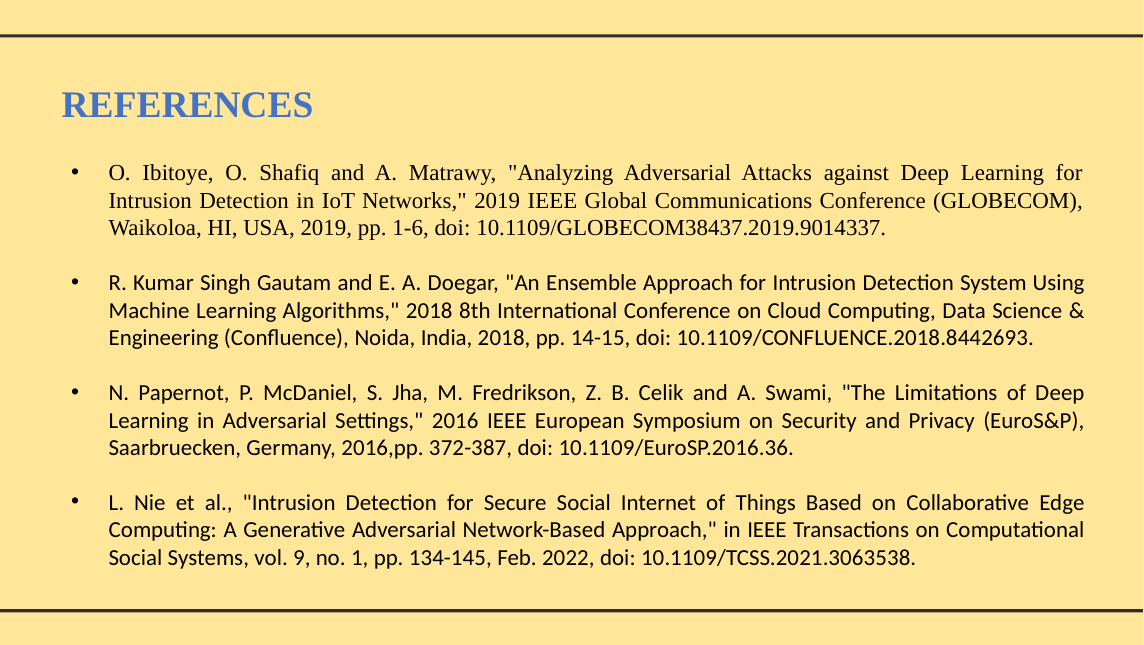

REFERENCES

O. Ibitoye, O. Shafiq and A. Matrawy, "Analyzing Adversarial Attacks against Deep Learning for Intrusion Detection in IoT Networks," 2019 IEEE Global Communications Conference (GLOBECOM), Waikoloa, HI, USA, 2019, pp. 1-6, doi: 10.1109/GLOBECOM38437.2019.9014337.

R. Kumar Singh Gautam and E. A. Doegar, "An Ensemble Approach for Intrusion Detection System Using Machine Learning Algorithms," 2018 8th International Conference on Cloud Computing, Data Science & Engineering (Confluence), Noida, India, 2018, pp. 14-15, doi: 10.1109/CONFLUENCE.2018.8442693.

N. Papernot, P. McDaniel, S. Jha, M. Fredrikson, Z. B. Celik and A. Swami, "The Limitations of Deep Learning in Adversarial Settings," 2016 IEEE European Symposium on Security and Privacy (EuroS&P), Saarbruecken, Germany, 2016,pp. 372-387, doi: 10.1109/EuroSP.2016.36.

L. Nie et al., "Intrusion Detection for Secure Social Internet of Things Based on Collaborative Edge Computing: A Generative Adversarial Network-Based Approach," in IEEE Transactions on Computational Social Systems, vol. 9, no. 1, pp. 134-145, Feb. 2022, doi: 10.1109/TCSS.2021.3063538.